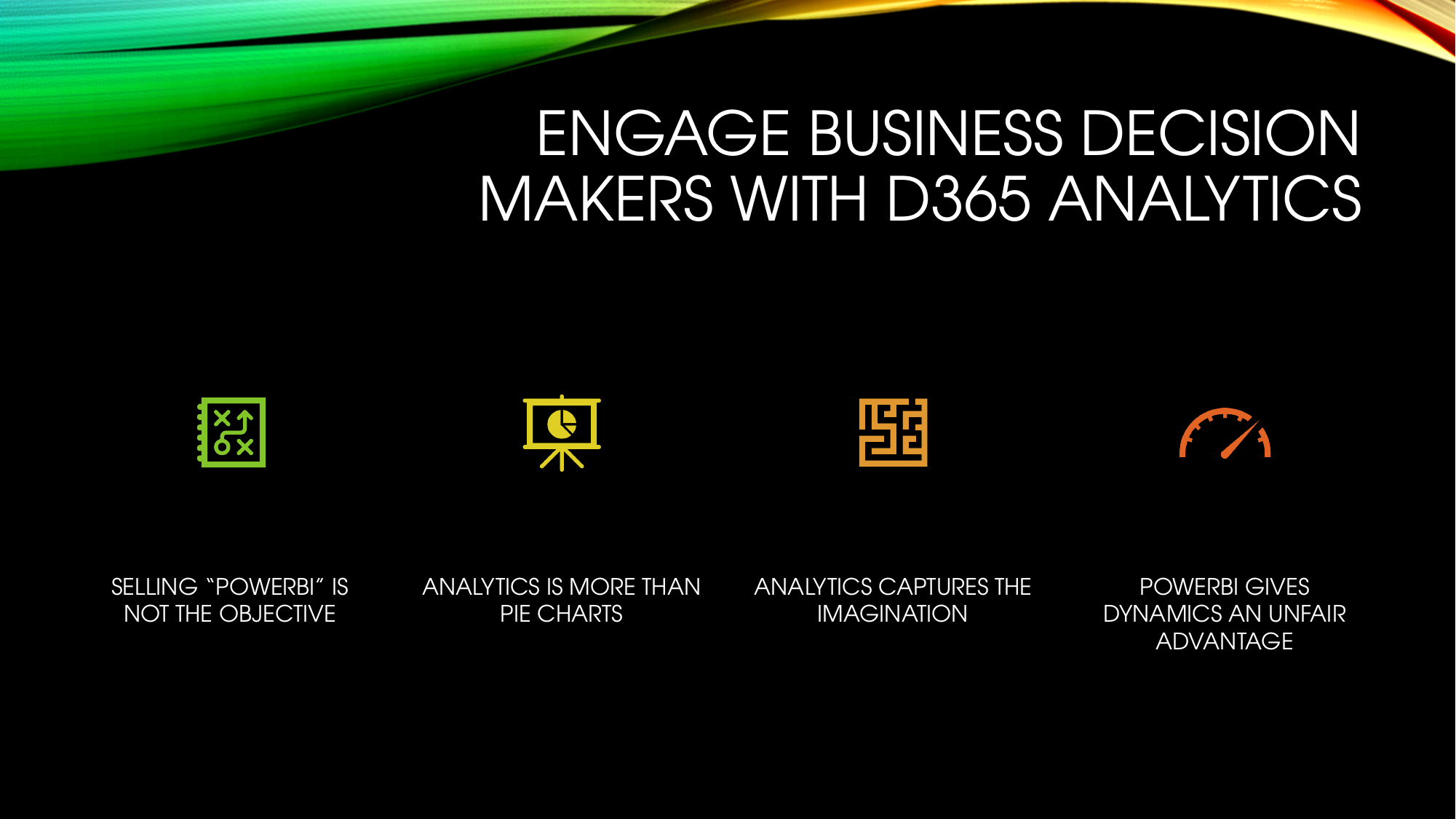

# Engage Business Decision Makers with D365 Analytics
Selling “PowerBI” is not the objective
Analytics is more than Pie Charts
Analytics captures the imagination
PowerBI gives Dynamics an unfair advantage